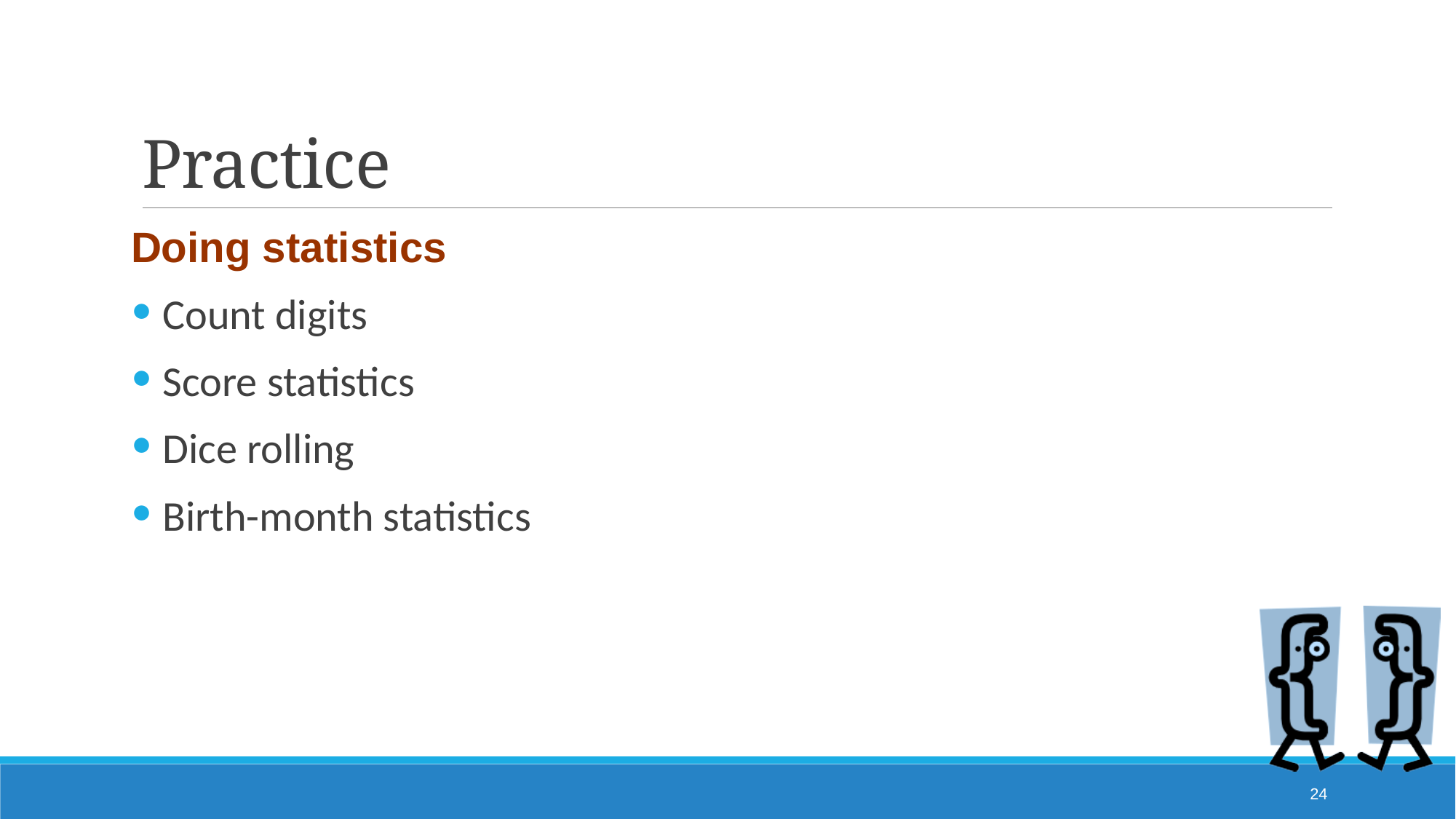

# Practice
Doing statistics
Count digits
Score statistics
Dice rolling
Birth-month statistics
24